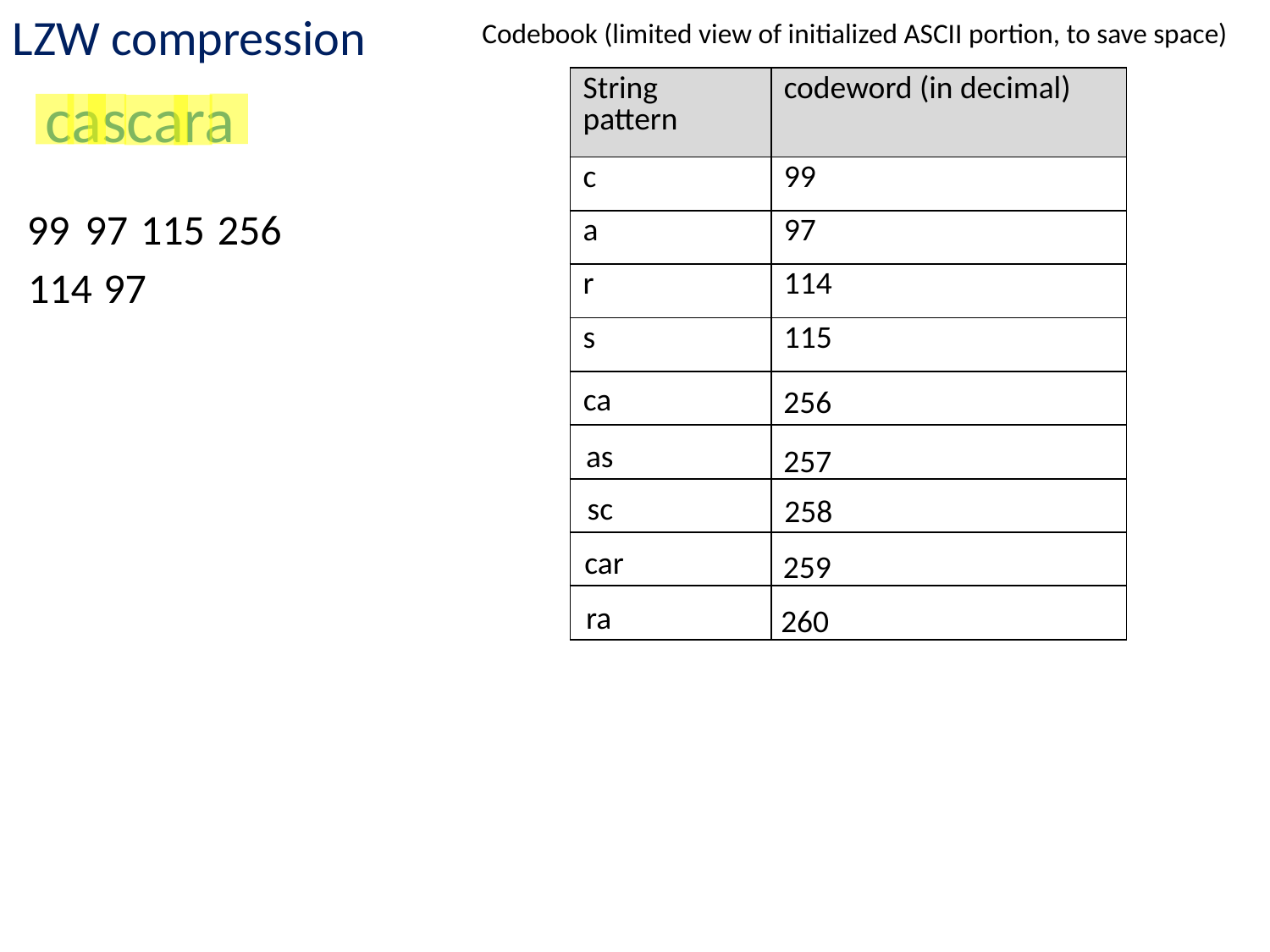

LZW compression
Codebook (limited view of initialized ASCII portion, to save space)
| String pattern | codeword (in decimal) |
| --- | --- |
| c | 99 |
| a | 97 |
| r | 114 |
| s | 115 |
|  |  |
|  |  |
|  |  |
|  |  |
|  |  |
cascara

97

99
ca
256

97
as
257

115
sc
258

114
ra
260

256
car
259